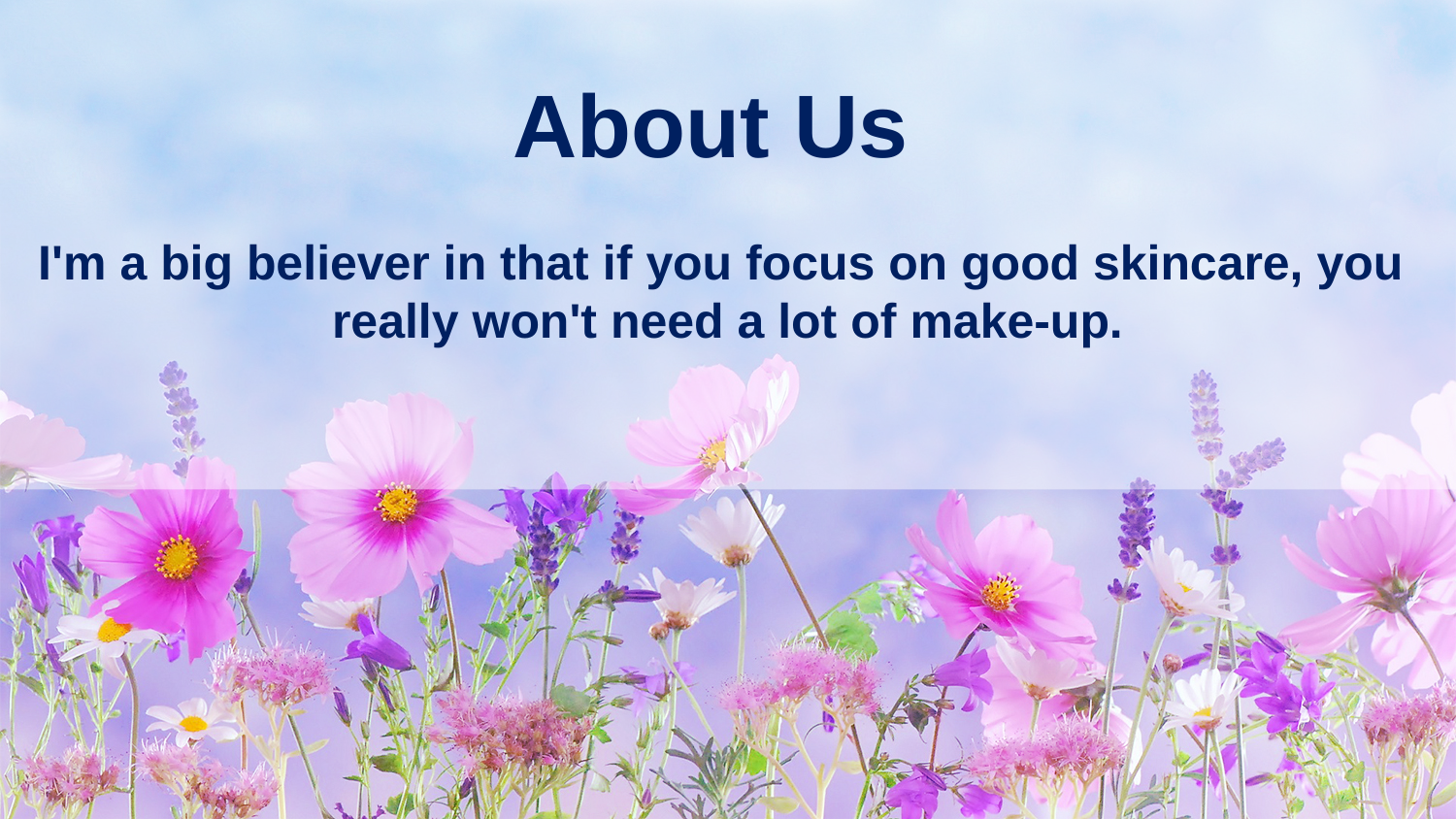

About Us
I'm a big believer in that if you focus on good skincare, you
really won't need a lot of make-up.